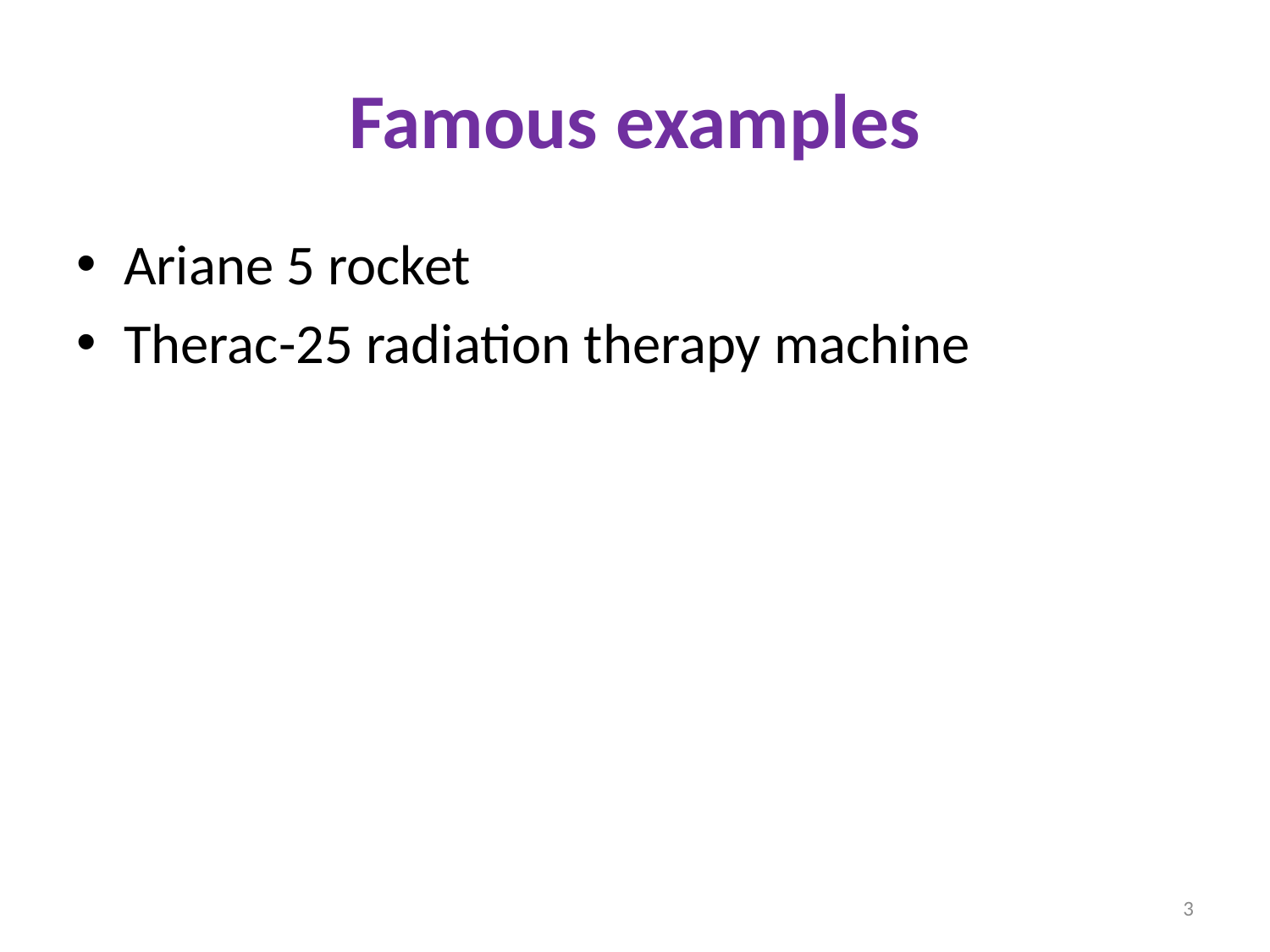

# Famous examples
Ariane 5 rocket
Therac-25 radiation therapy machine
3